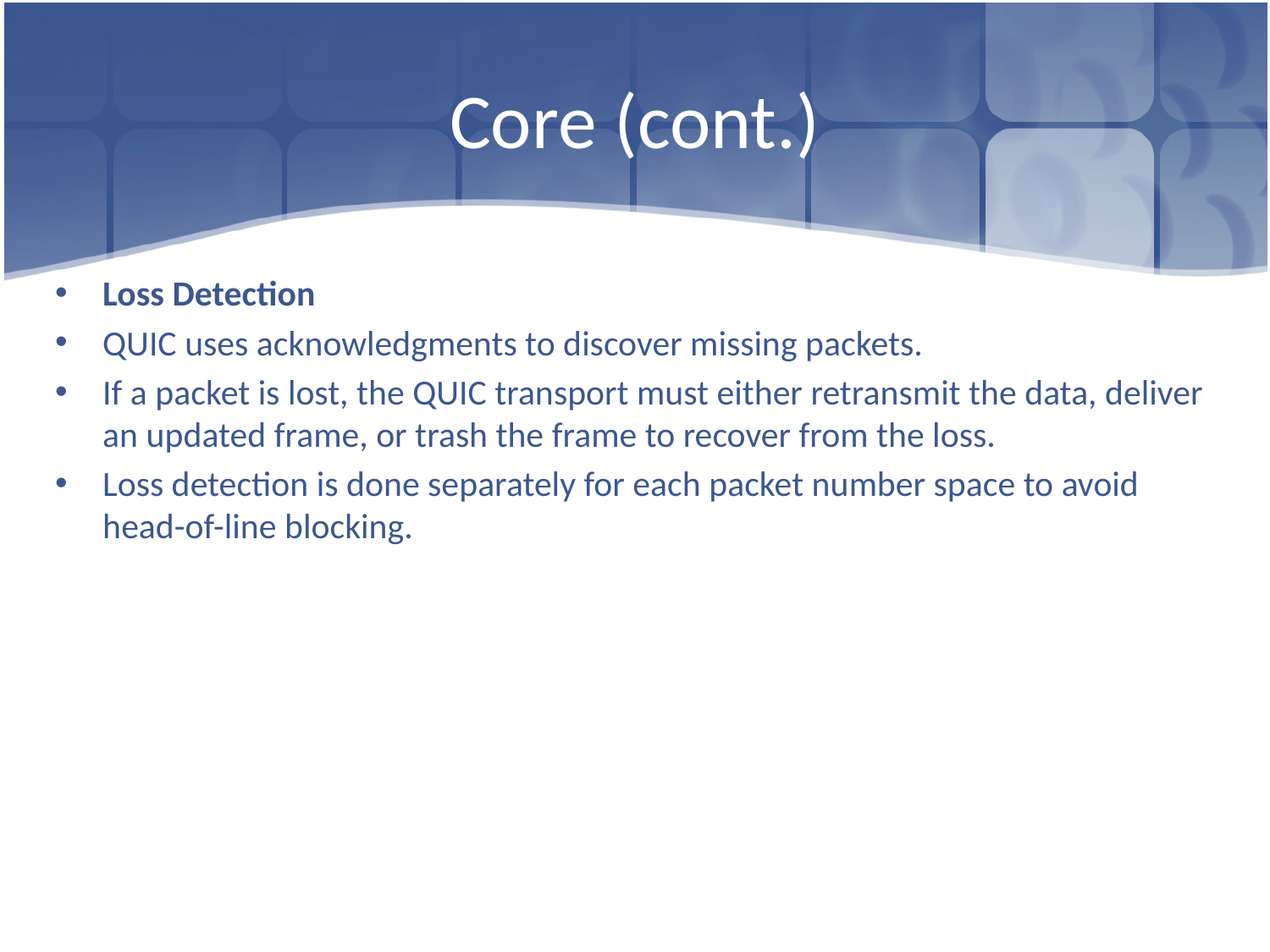

# Core (cont.)
Loss Detection
QUIC uses acknowledgments to discover missing packets.
If a packet is lost, the QUIC transport must either retransmit the data, deliver an updated frame, or trash the frame to recover from the loss.
Loss detection is done separately for each packet number space to avoid head-of-line blocking.